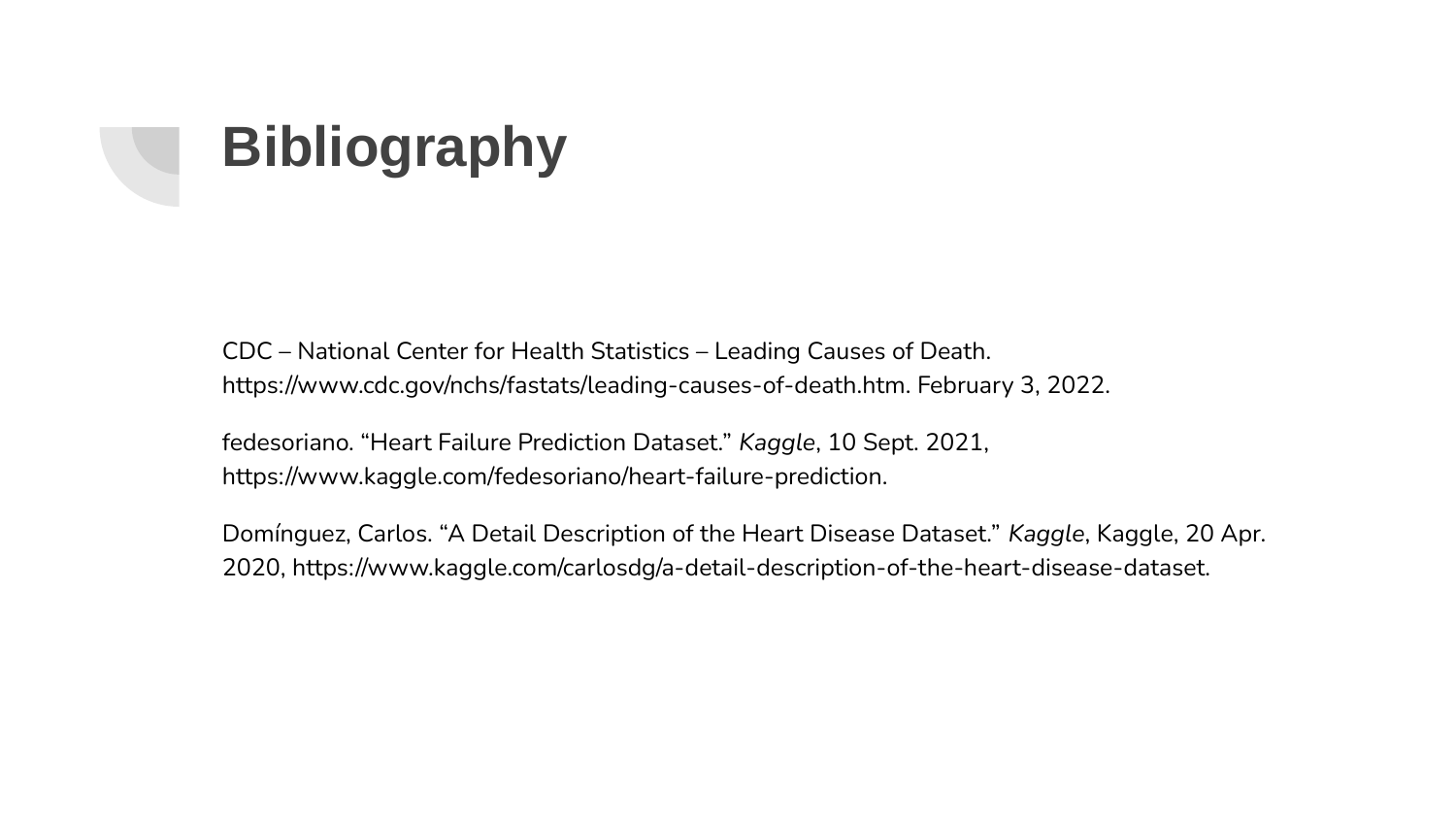

# Bibliography
CDC – National Center for Health Statistics – Leading Causes of Death. https://www.cdc.gov/nchs/fastats/leading-causes-of-death.htm. February 3, 2022.
fedesoriano. “Heart Failure Prediction Dataset.” Kaggle, 10 Sept. 2021, https://www.kaggle.com/fedesoriano/heart-failure-prediction.
Domínguez, Carlos. “A Detail Description of the Heart Disease Dataset.” Kaggle, Kaggle, 20 Apr. 2020, https://www.kaggle.com/carlosdg/a-detail-description-of-the-heart-disease-dataset.